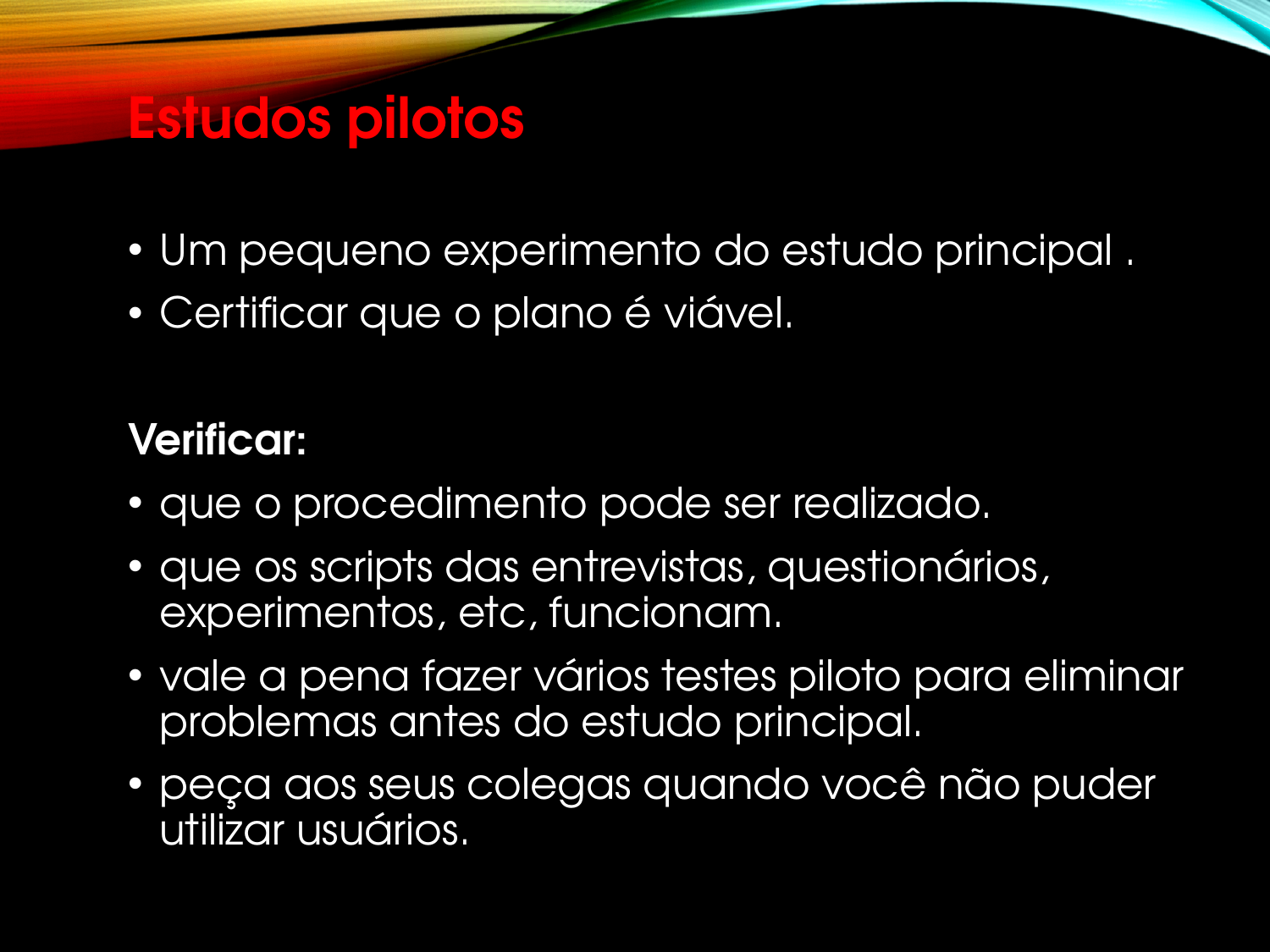

Estudos pilotos
Um pequeno experimento do estudo principal .
Certificar que o plano é viável.

Verificar:
que o procedimento pode ser realizado.
que os scripts das entrevistas, questionários, experimentos, etc, funcionam.
vale a pena fazer vários testes piloto para eliminar problemas antes do estudo principal.
peça aos seus colegas quando você não puder utilizar usuários.